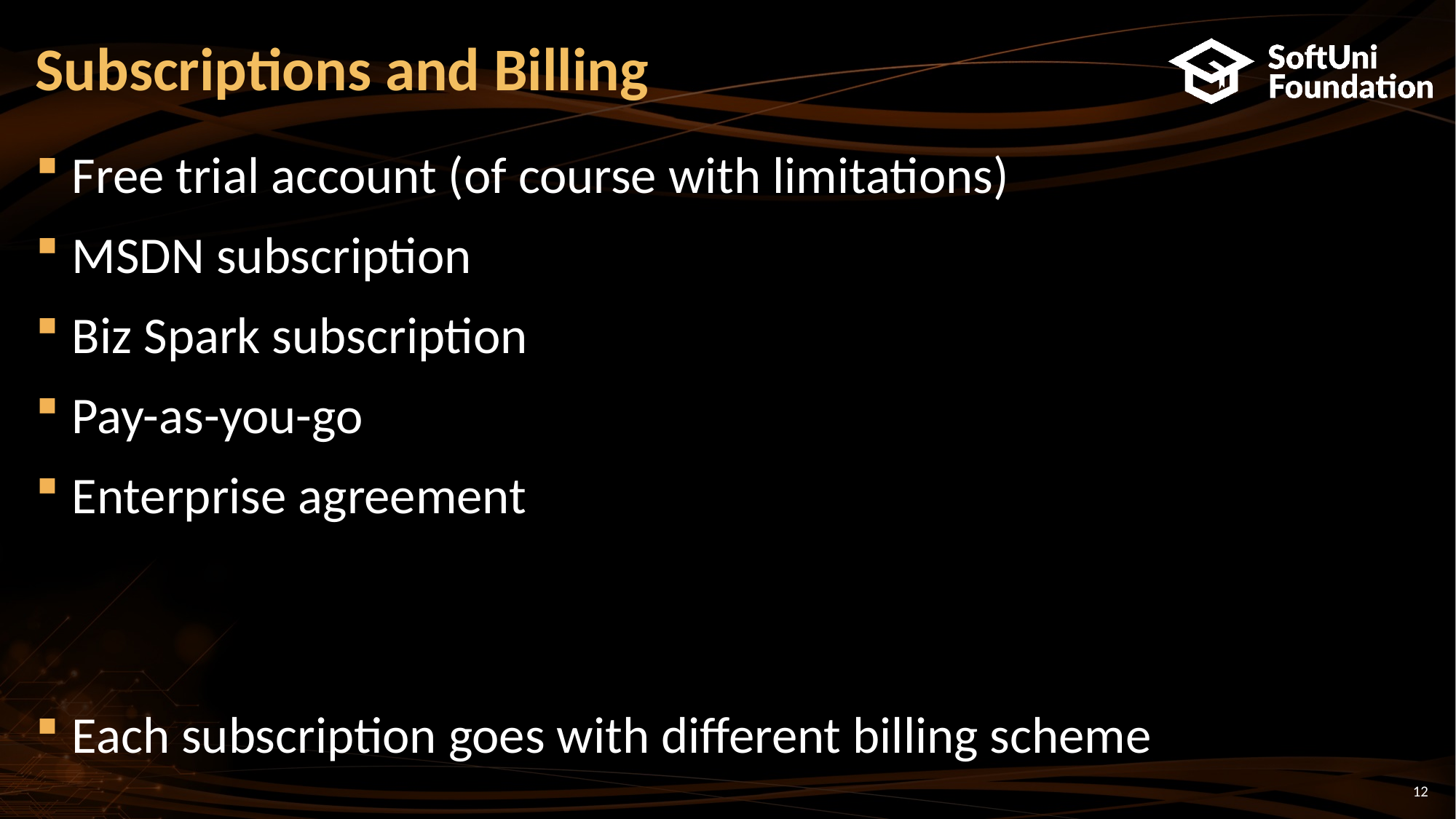

# Subscriptions and Billing
Free trial account (of course with limitations)
MSDN subscription
Biz Spark subscription
Pay-as-you-go
Enterprise agreement

Each subscription goes with different billing scheme
12